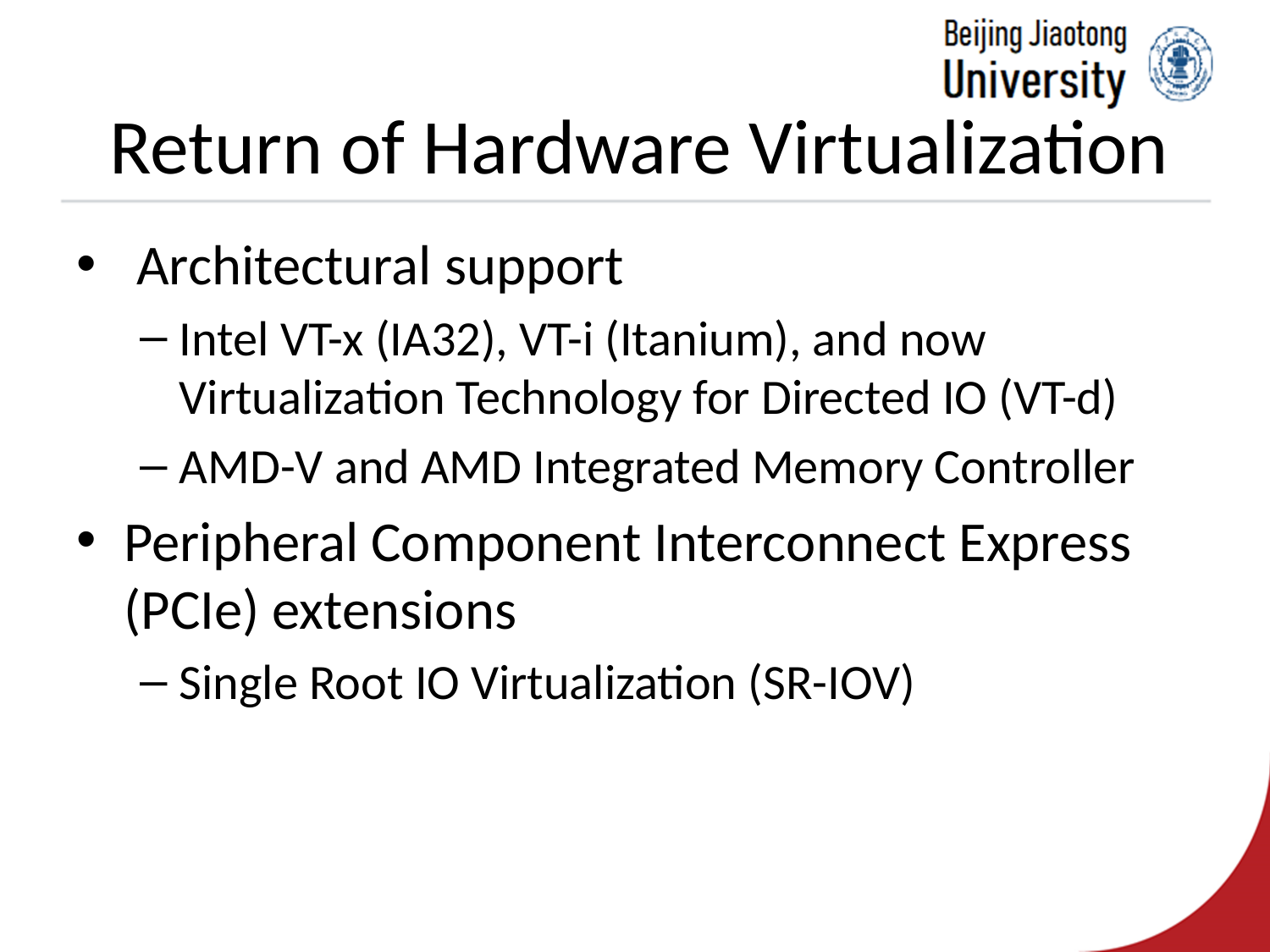

# Return of Hardware Virtualization
 Architectural support
Intel VT-x (IA32), VT-i (Itanium), and now Virtualization Technology for Directed IO (VT-d)
AMD-V and AMD Integrated Memory Controller
Peripheral Component Interconnect Express (PCIe) extensions
Single Root IO Virtualization (SR-IOV)